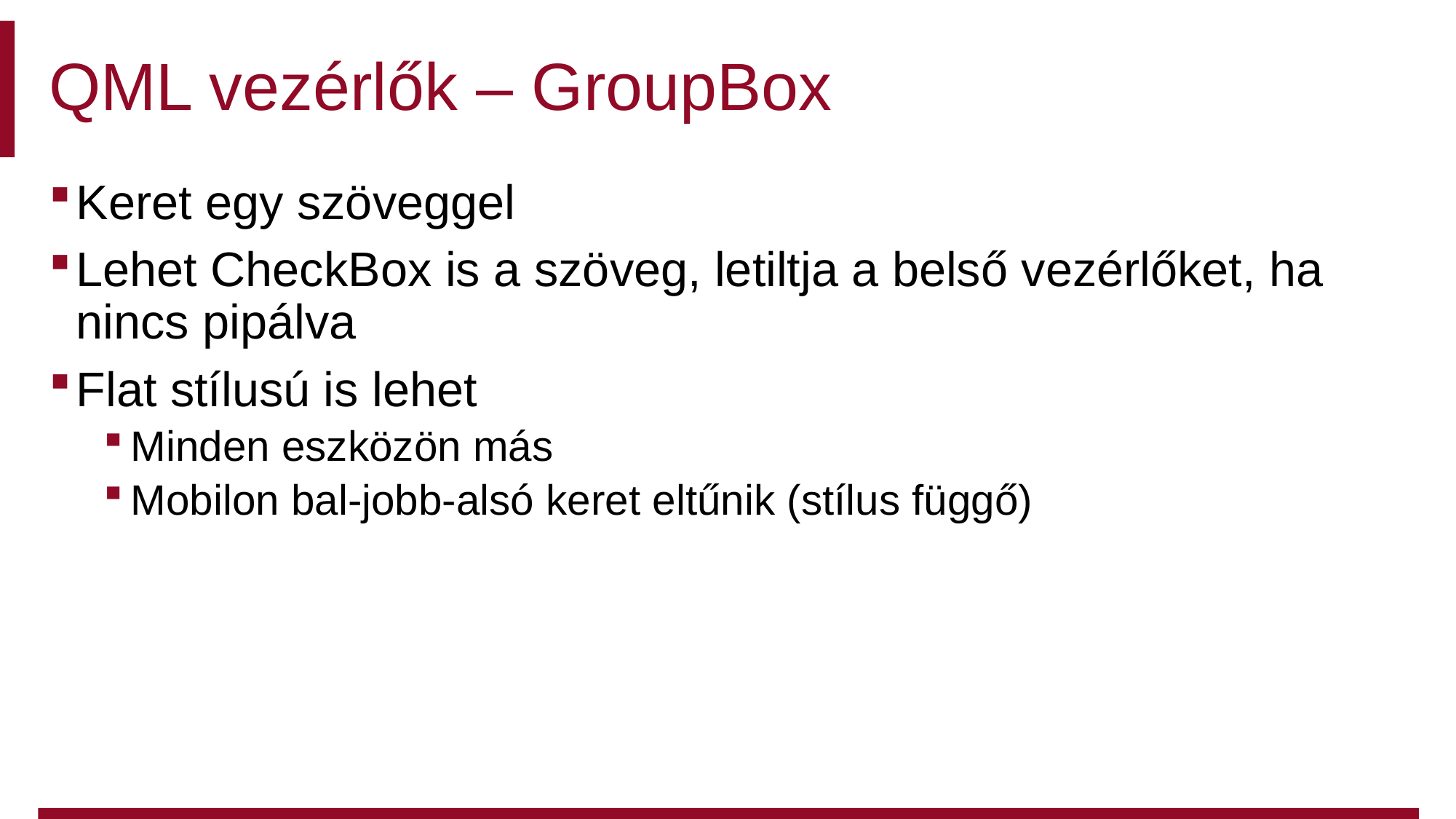

# QML vezérlők – GroupBox
Keret egy szöveggel
Lehet CheckBox is a szöveg, letiltja a belső vezérlőket, ha nincs pipálva
Flat stílusú is lehet
Minden eszközön más
Mobilon bal-jobb-alsó keret eltűnik (stílus függő)